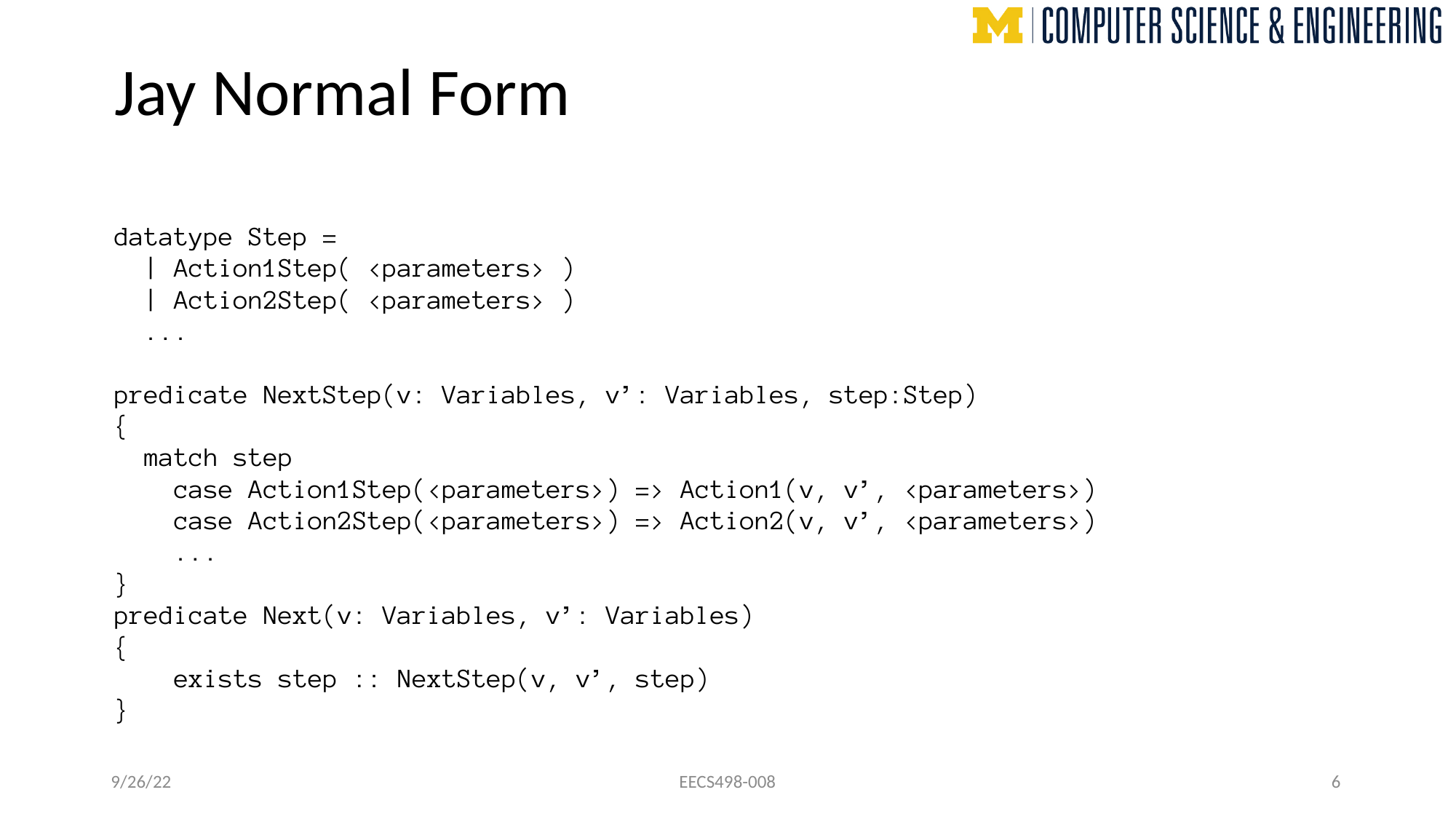

# Jay Normal Form
datatype Step =
  | Action1Step( <parameters> )
  | Action2Step( <parameters> )
  ...

predicate NextStep(v: Variables, v’: Variables, step:Step)
{
  match step
    case Action1Step(<parameters>) => Action1(v, v’, <parameters>)
    case Action2Step(<parameters>) => Action2(v, v’, <parameters>)
    ...
}
predicate Next(v: Variables, v’: Variables)
{
    exists step :: NextStep(v, v’, step)
}
9/26/22
EECS498-008
6